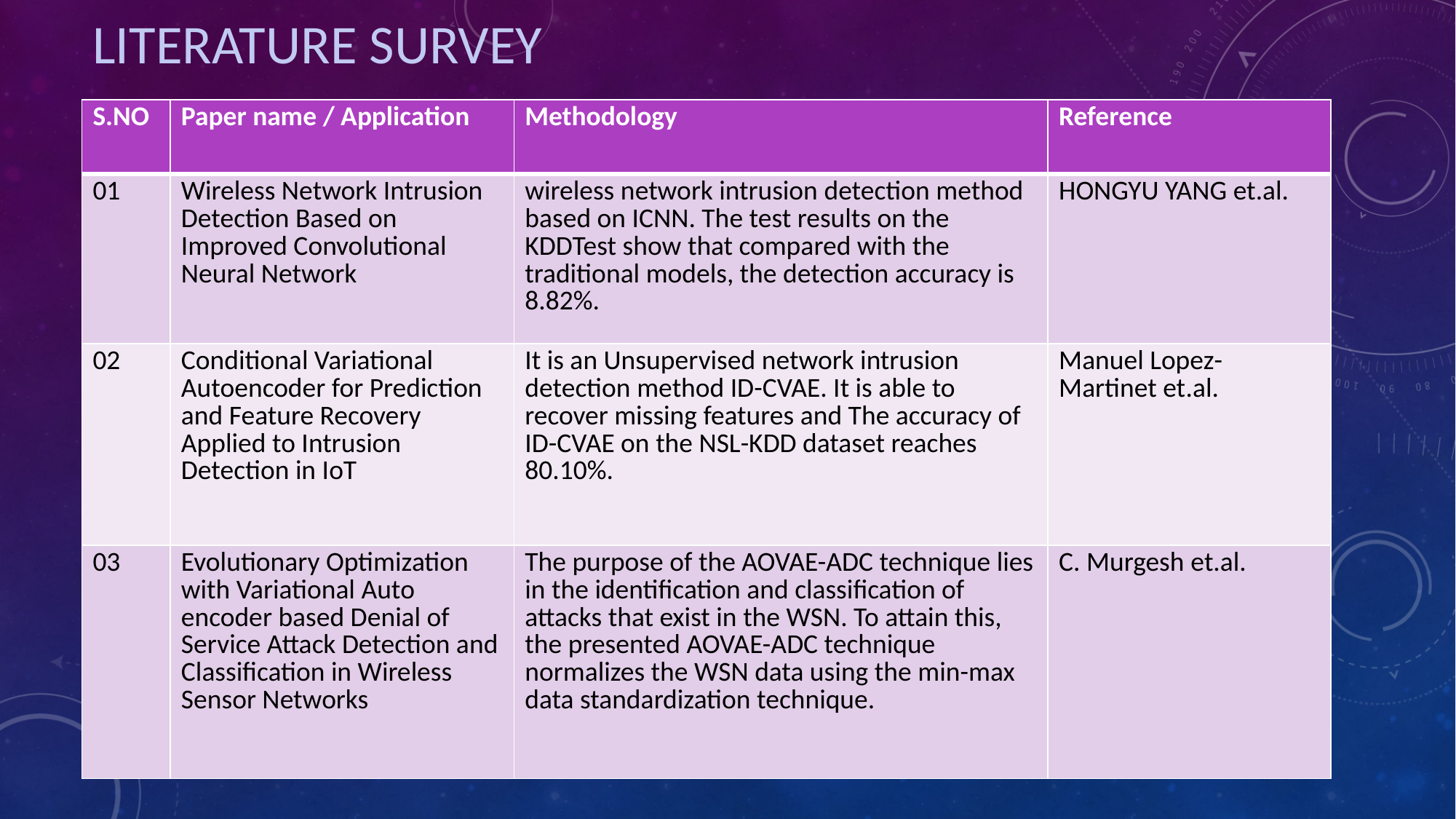

# Literature Survey
| S.NO | Paper name / Application | Methodology | Reference |
| --- | --- | --- | --- |
| 01 | Wireless Network Intrusion Detection Based on Improved Convolutional Neural Network | wireless network intrusion detection method based on ICNN. The test results on the KDDTest show that compared with the traditional models, the detection accuracy is 8.82%. | HONGYU YANG et.al. |
| 02 | Conditional Variational Autoencoder for Prediction and Feature Recovery Applied to Intrusion Detection in IoT | It is an Unsupervised network intrusion detection method ID-CVAE. It is able to recover missing features and The accuracy of ID-CVAE on the NSL-KDD dataset reaches 80.10%. | Manuel Lopez-Martinet et.al. |
| 03 | Evolutionary Optimization with Variational Auto encoder based Denial of Service Attack Detection and Classification in Wireless Sensor Networks | The purpose of the AOVAE-ADC technique lies in the identification and classification of attacks that exist in the WSN. To attain this, the presented AOVAE-ADC technique normalizes the WSN data using the min-max data standardization technique. | C. Murgesh et.al. |